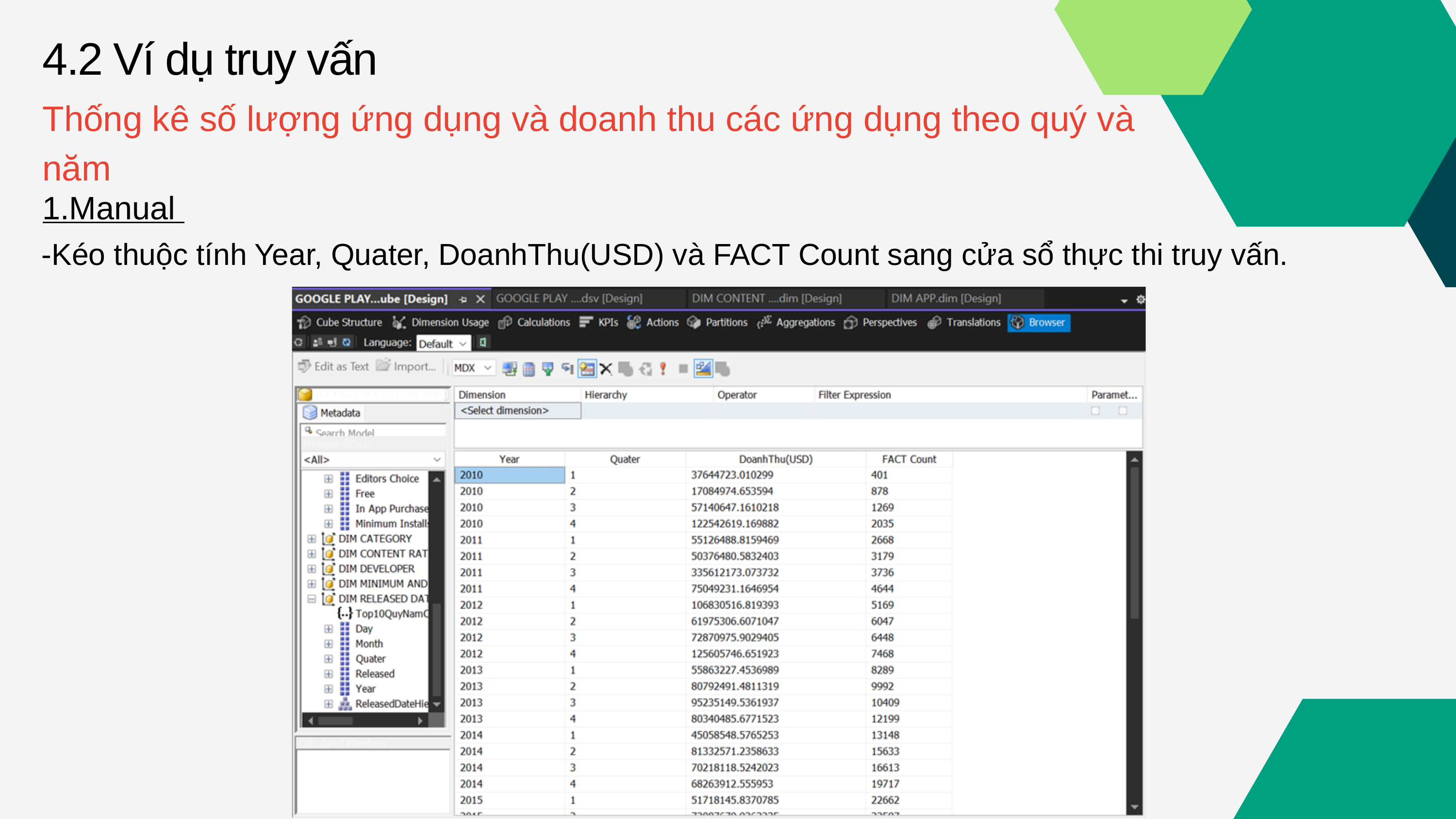

4.2 Ví dụ truy vấn

Thống kê số lượng ứng dụng và doanh thu các ứng dụng theo quý và năm
1.Manual
-Kéo thuộc tính Year, Quater, DoanhThu(USD) và FACT Count sang cửa sổ thực thi truy vấn.